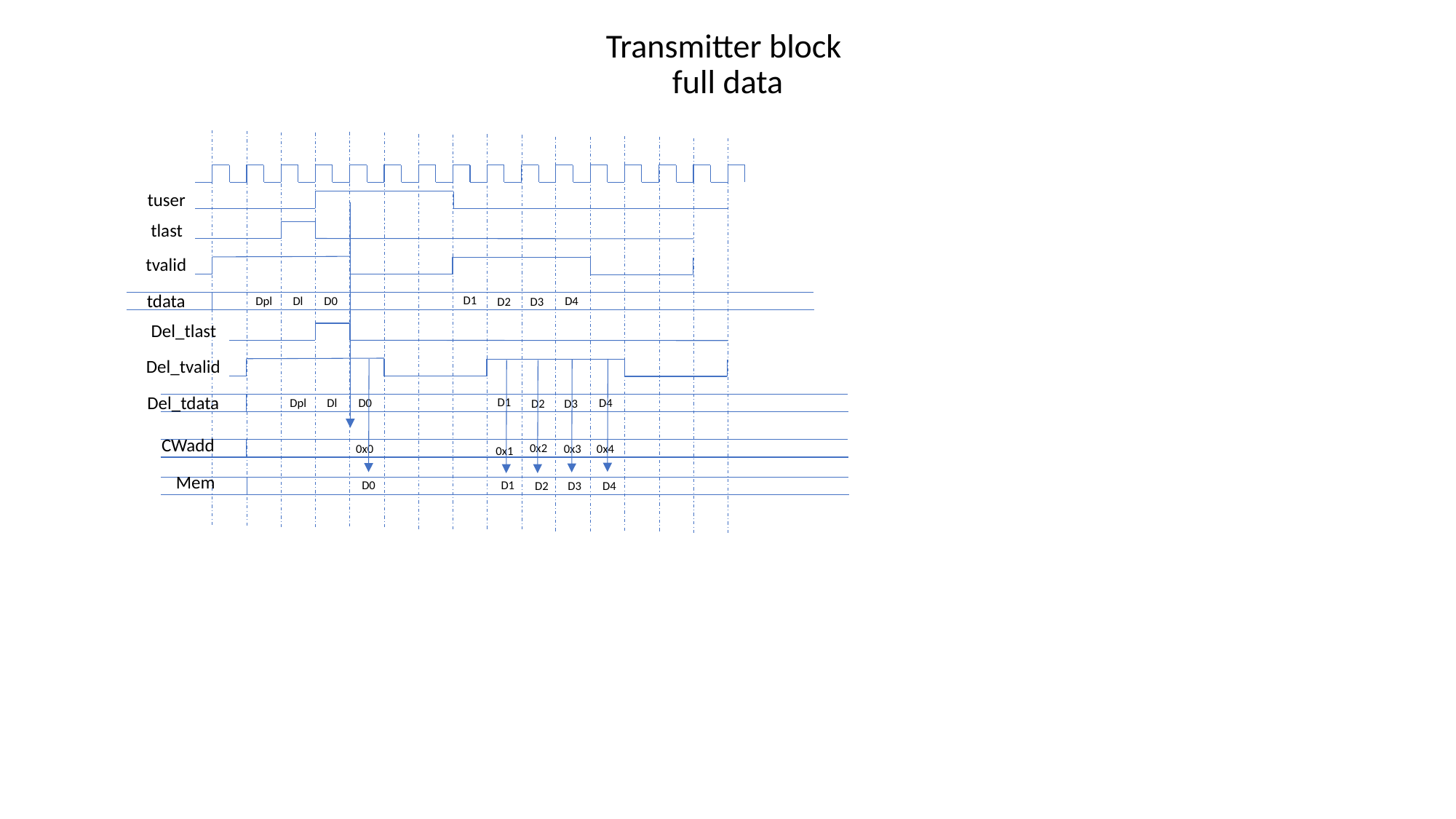

# Transmitter block full data
tuser
tlast
tvalid
tdata
D1
Dpl
D0
Dl
D4
D2
D3
Del_tlast
Del_tvalid
Del_tdata
D1
Dpl
D0
Dl
D4
D2
D3
CWadd
0x2
0x0
0x3
0x4
0x1
Mem
D1
D0
D4
D2
D3